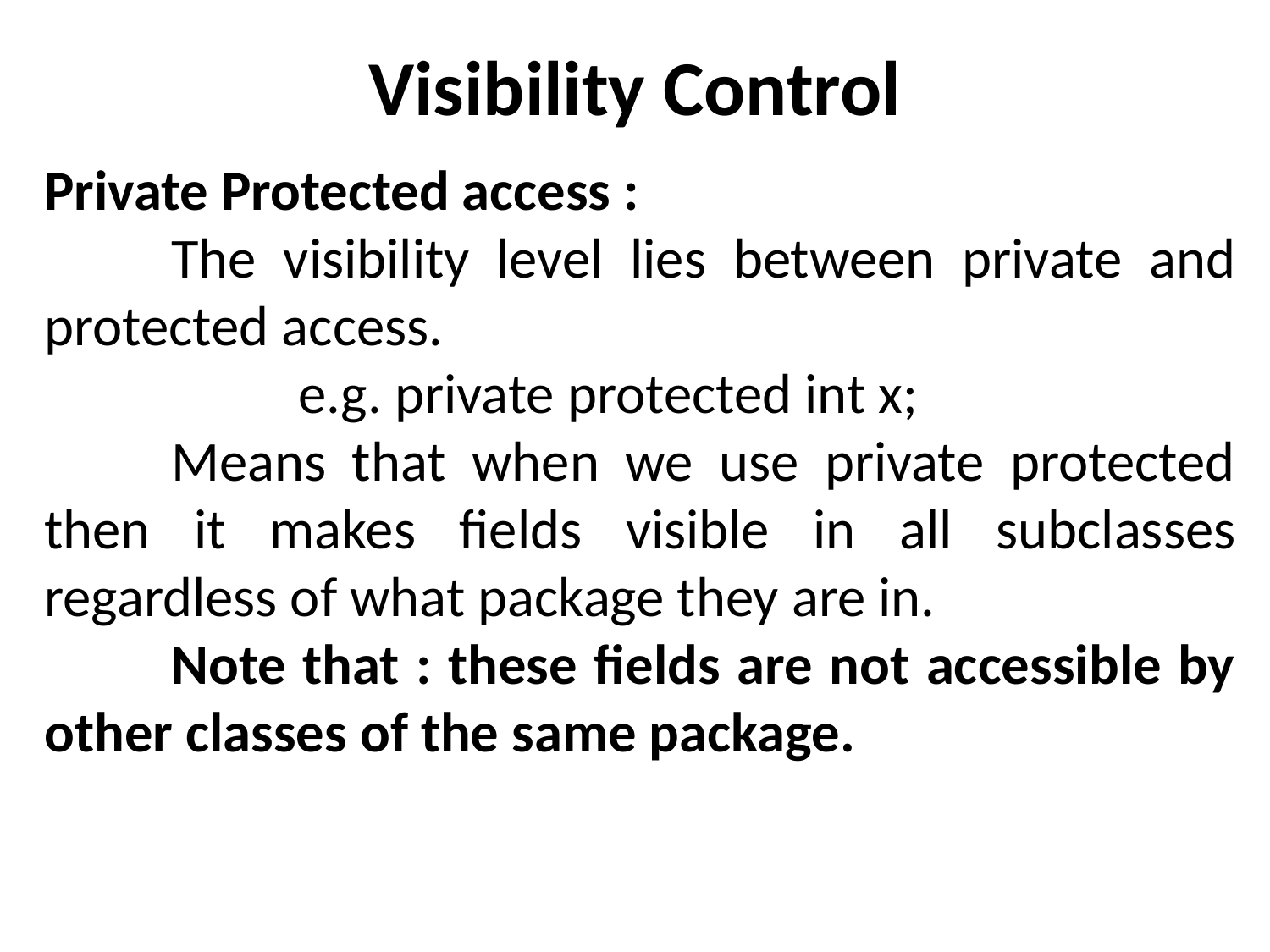

# Visibility Control
Private Protected access :
	The visibility level lies between private and protected access.
		e.g. private protected int x;
	Means that when we use private protected then it makes fields visible in all subclasses regardless of what package they are in.
	Note that : these fields are not accessible by other classes of the same package.